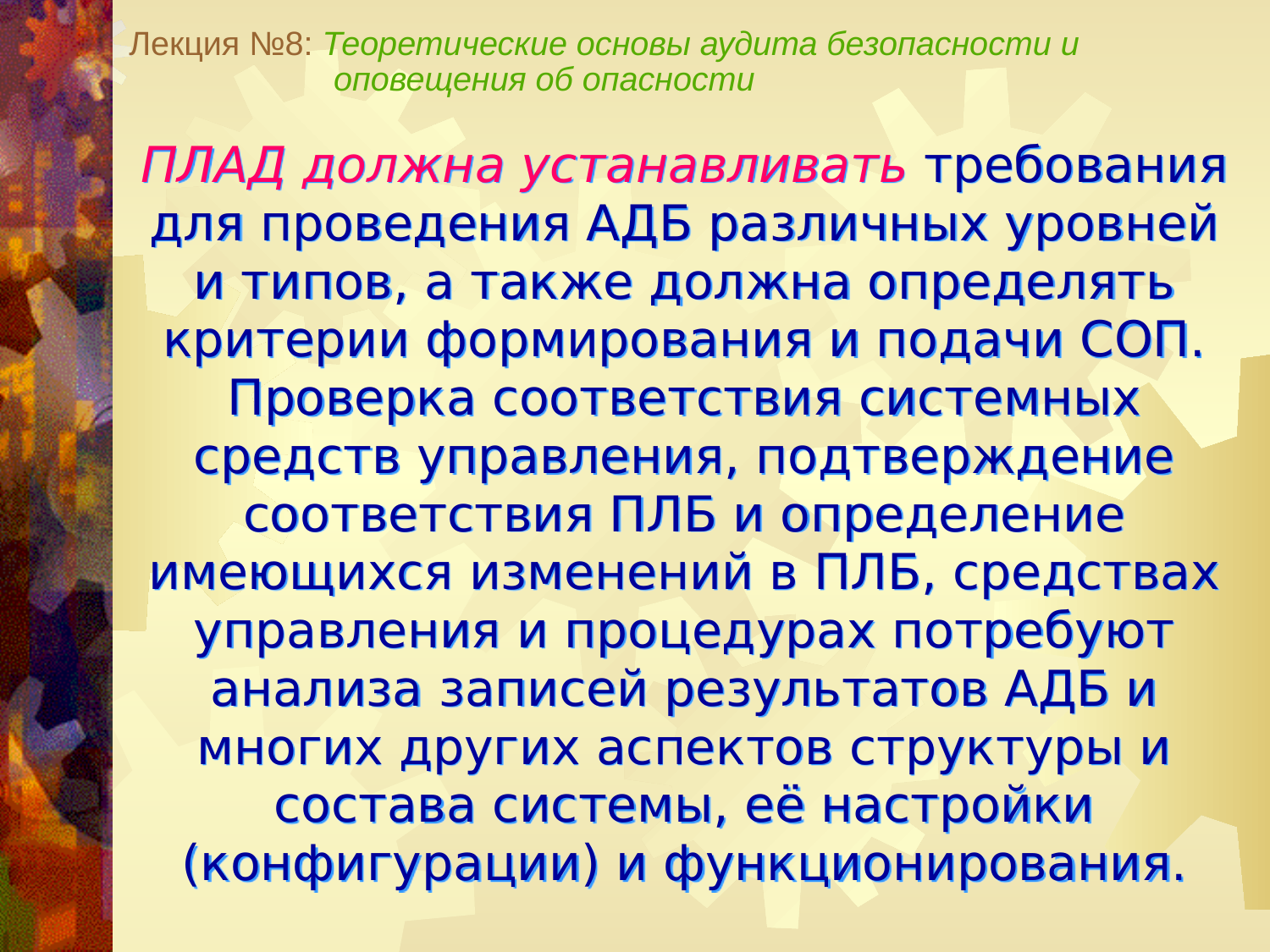

Лекция №8: Теоретические основы аудита безопасности и
                        оповещения об опасности
ПЛАД должна устанавливать требования для проведения АДБ различных уровней и типов, а также должна определять критерии формирования и подачи СОП. Проверка соответствия системных средств управления, подтверждение соответствия ПЛБ и определение имеющихся изменений в ПЛБ, средствах управления и процедурах потребуют анализа записей результатов АДБ и многих других аспектов структуры и состава системы, её настройки (конфигурации) и функционирования.